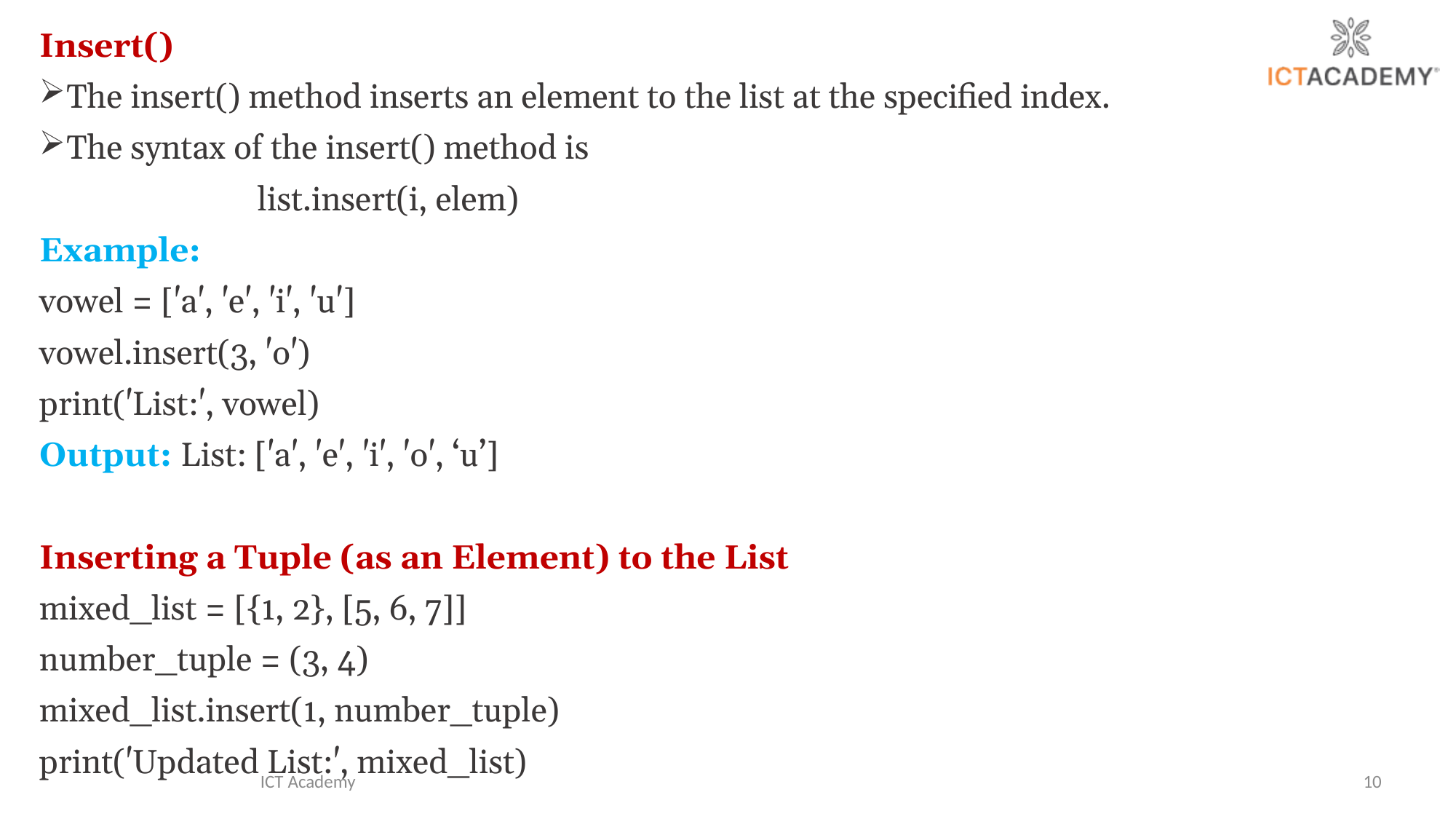

Insert()
The insert() method inserts an element to the list at the specified index.
The syntax of the insert() method is
		list.insert(i, elem)
Example:
vowel = ['a', 'e', 'i', 'u']
vowel.insert(3, 'o')
print('List:', vowel)
Output: List: ['a', 'e', 'i', 'o', ‘u’]

Inserting a Tuple (as an Element) to the List
mixed_list = [{1, 2}, [5, 6, 7]]
number_tuple = (3, 4)
mixed_list.insert(1, number_tuple)
print('Updated List:', mixed_list)
ICT Academy
10